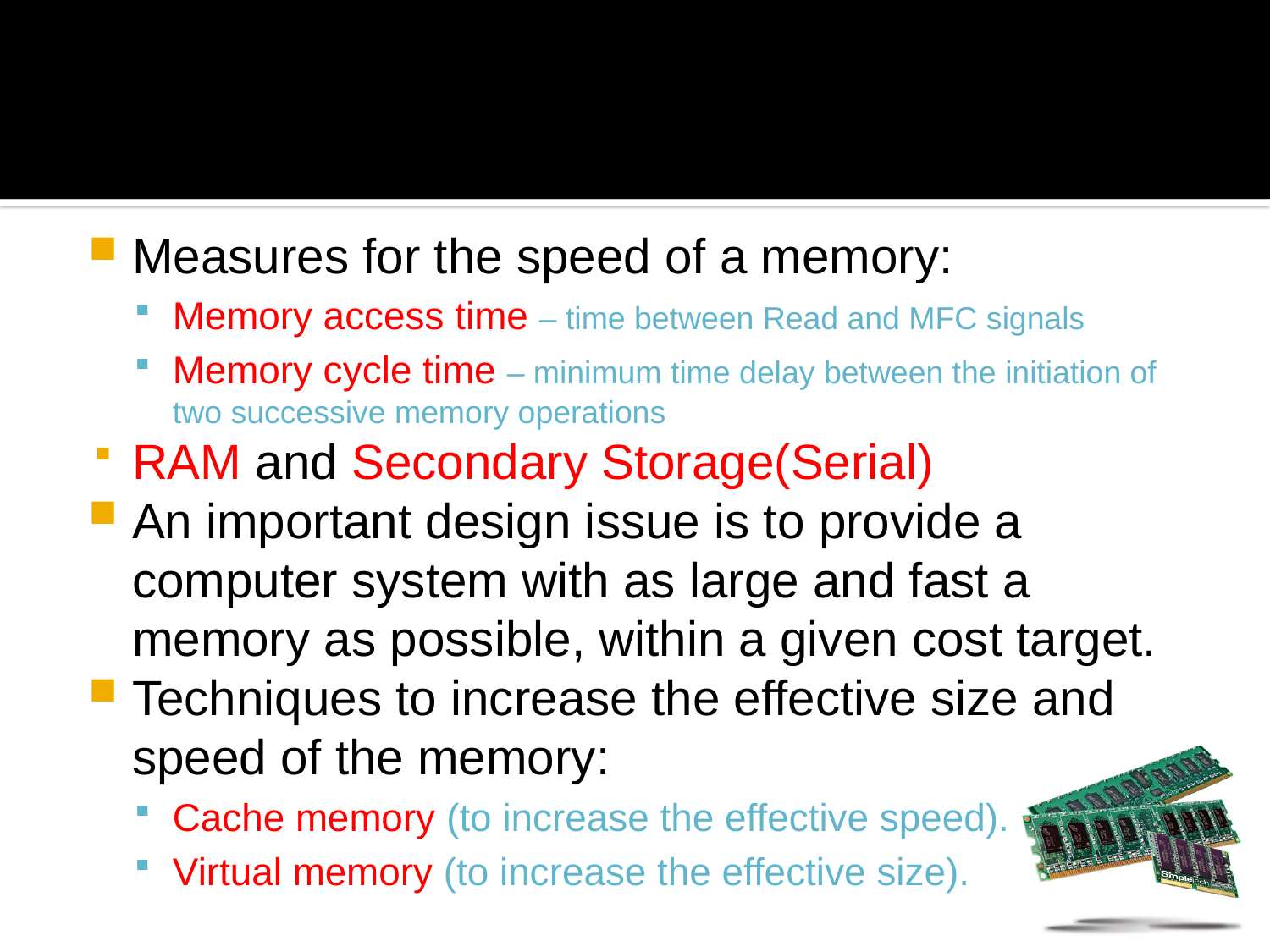

Measures for the speed of a memory:
Memory access time – time between Read and MFC signals
Memory cycle time – minimum time delay between the initiation of two successive memory operations
RAM and Secondary Storage(Serial)
An important design issue is to provide a computer system with as large and fast a memory as possible, within a given cost target.
Techniques to increase the effective size and speed of the memory:
Cache memory (to increase the effective speed).
Virtual memory (to increase the effective size).